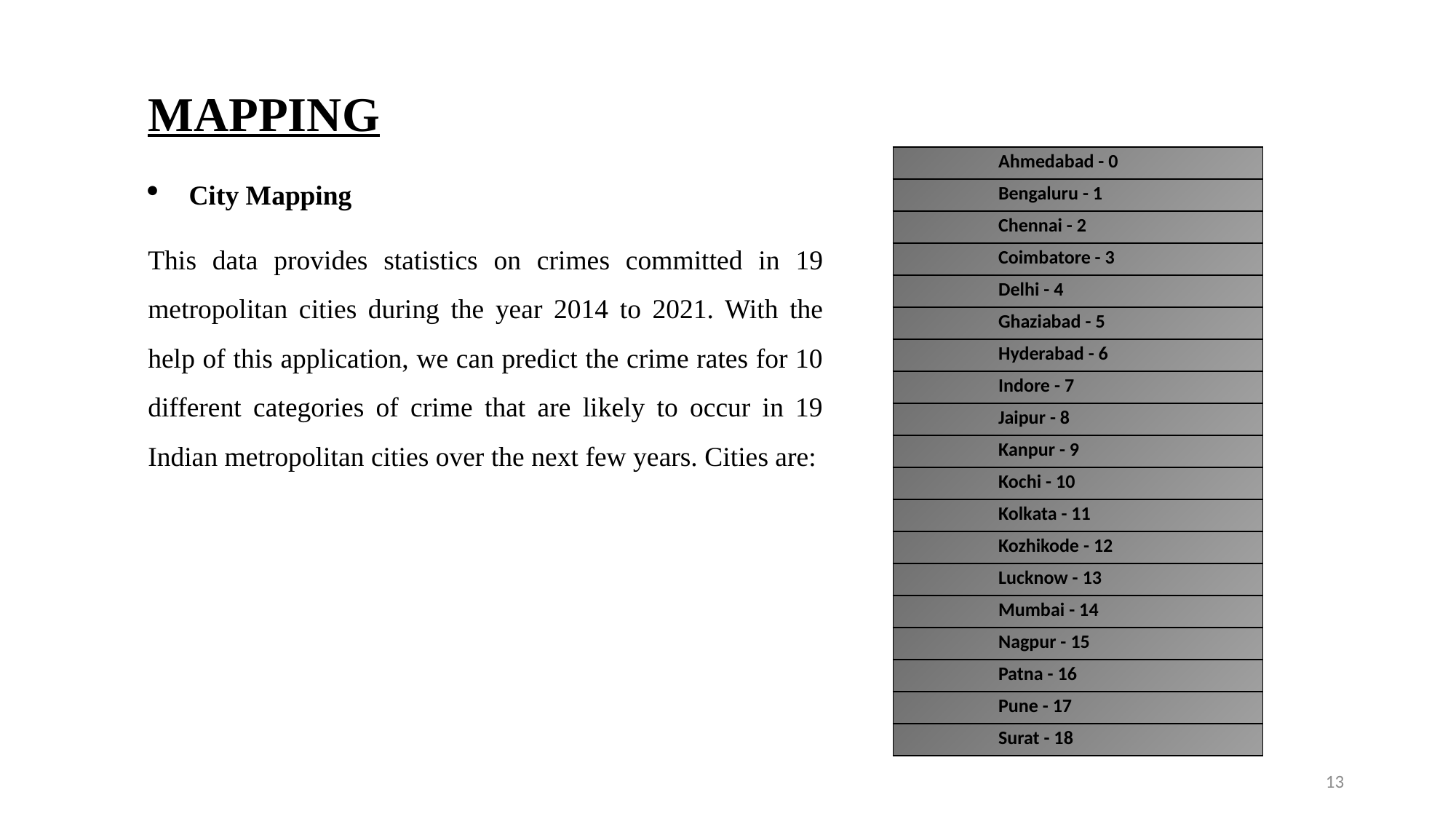

# MAPPING
| Ahmedabad - 0 |
| --- |
| Bengaluru - 1 |
| Chennai - 2 |
| Coimbatore - 3 |
| Delhi - 4 |
| Ghaziabad - 5 |
| Hyderabad - 6 |
| Indore - 7 |
| Jaipur - 8 |
| Kanpur - 9 |
| Kochi - 10 |
| Kolkata - 11 |
| Kozhikode - 12 |
| Lucknow - 13 |
| Mumbai - 14 |
| Nagpur - 15 |
| Patna - 16 |
| Pune - 17 |
| Surat - 18 |
City Mapping
This data provides statistics on crimes committed in 19 metropolitan cities during the year 2014 to 2021. With the help of this application, we can predict the crime rates for 10 different categories of crime that are likely to occur in 19 Indian metropolitan cities over the next few years. Cities are:

13